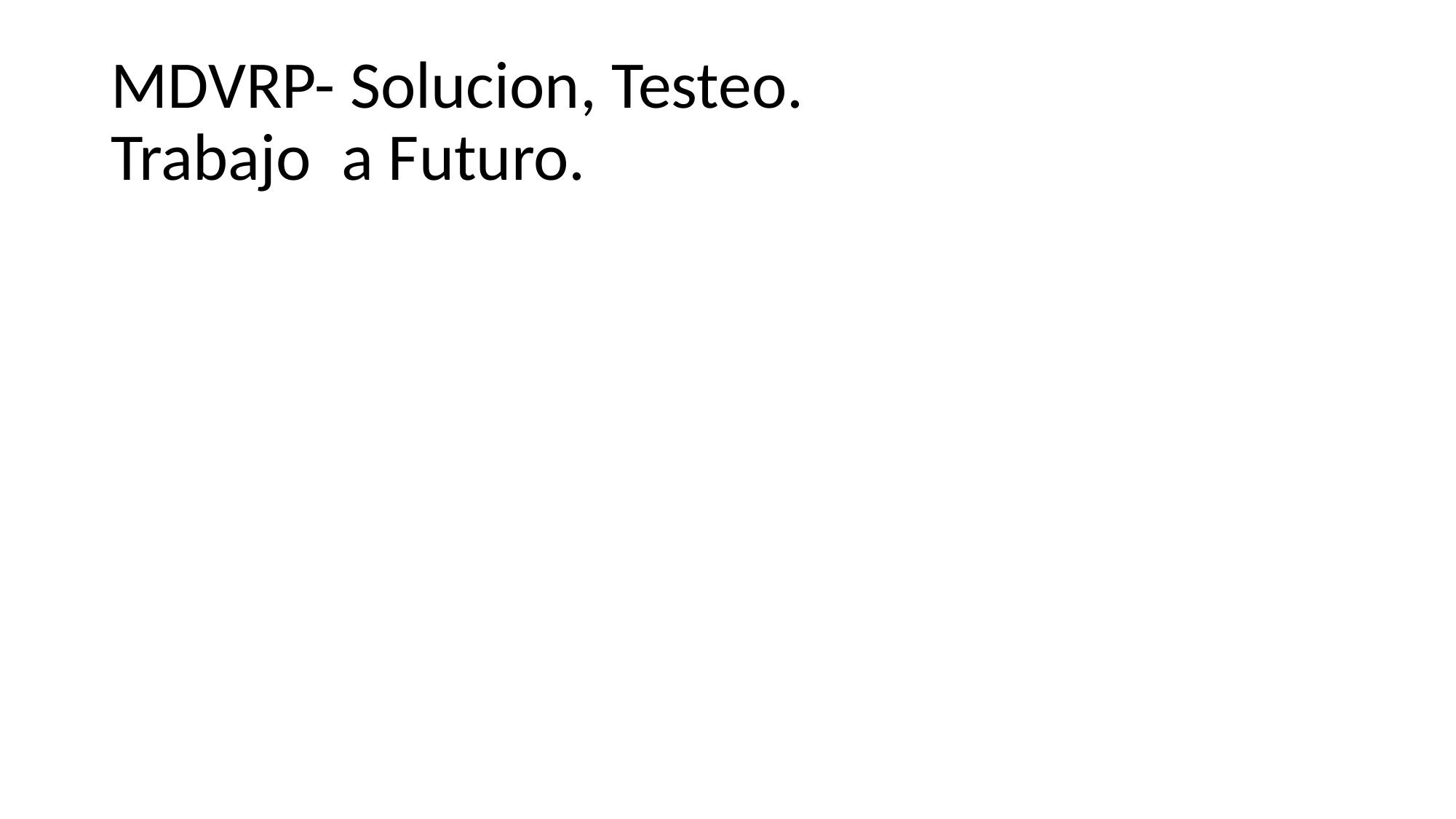

# MDVRP- Solucion, Testeo. Trabajo  a Futuro.